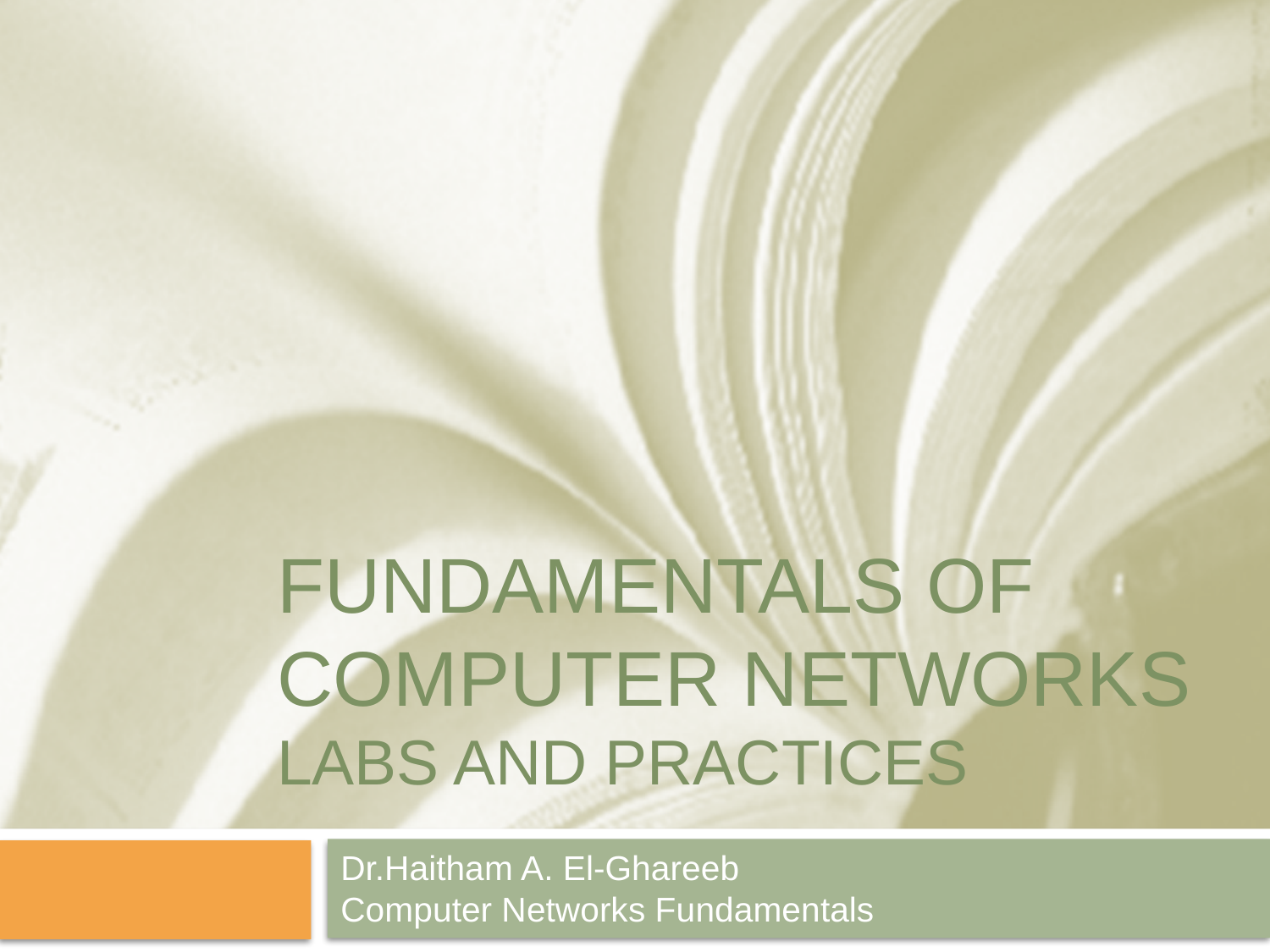

# Fundamentals of Computer networks labs and practices
Dr.Haitham A. El-Ghareeb
Computer Networks Fundamentals